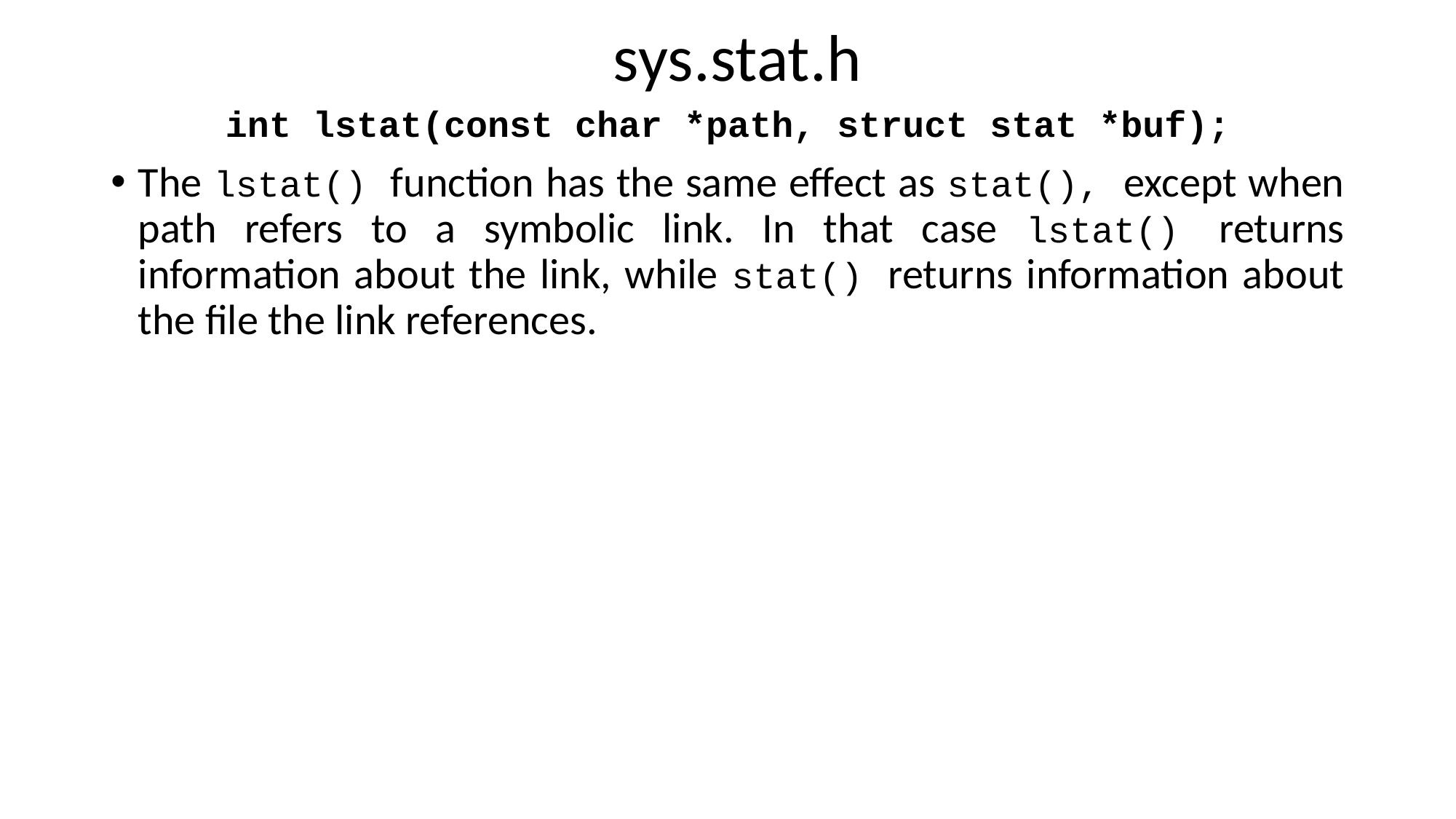

# sys.stat.h
int lstat(const char *path, struct stat *buf);
The lstat() function has the same effect as stat(), except when path refers to a symbolic link. In that case lstat() returns information about the link, while stat() returns information about the file the link references.